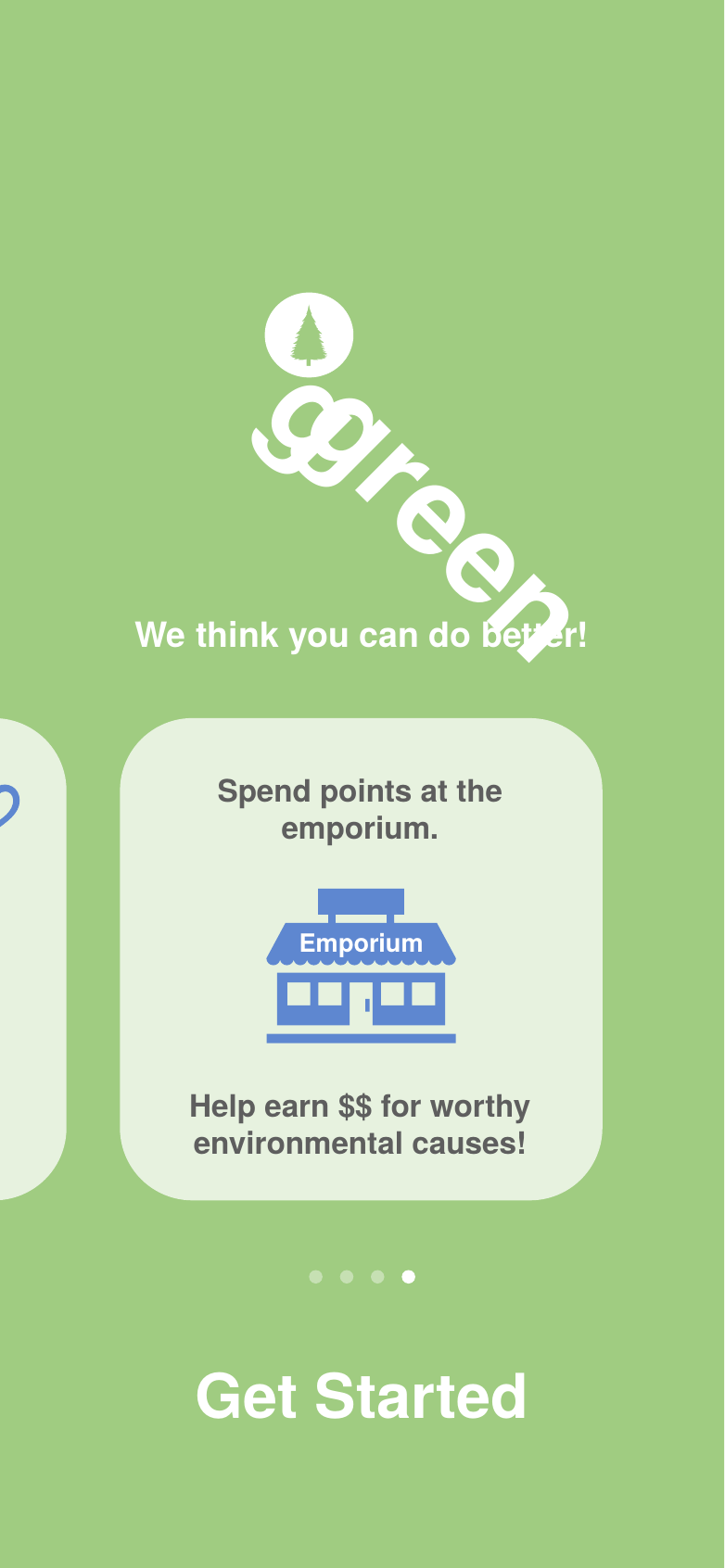

g
green
We think you can do better!

Accept challenges and earn rewards!

Compete with friends!

Spend points at the emporium.

Emporium
Help earn $$ for worthy environmental causes!

Get Started